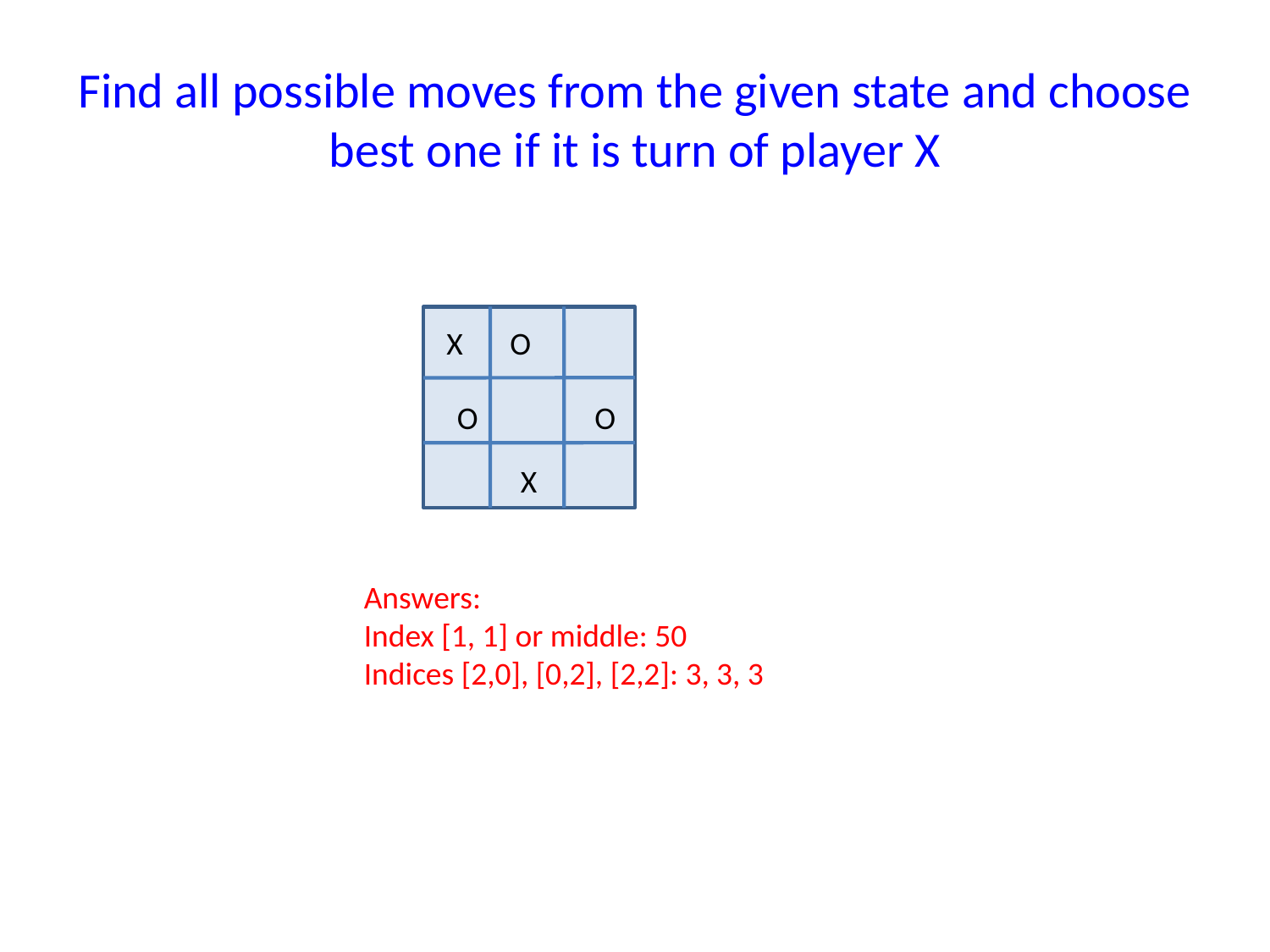

# Find all possible moves from the given state and choose best one if it is turn of player X

X
O
O
O
X
Answers:
Index [1, 1] or middle: 50
Indices [2,0], [0,2], [2,2]: 3, 3, 3